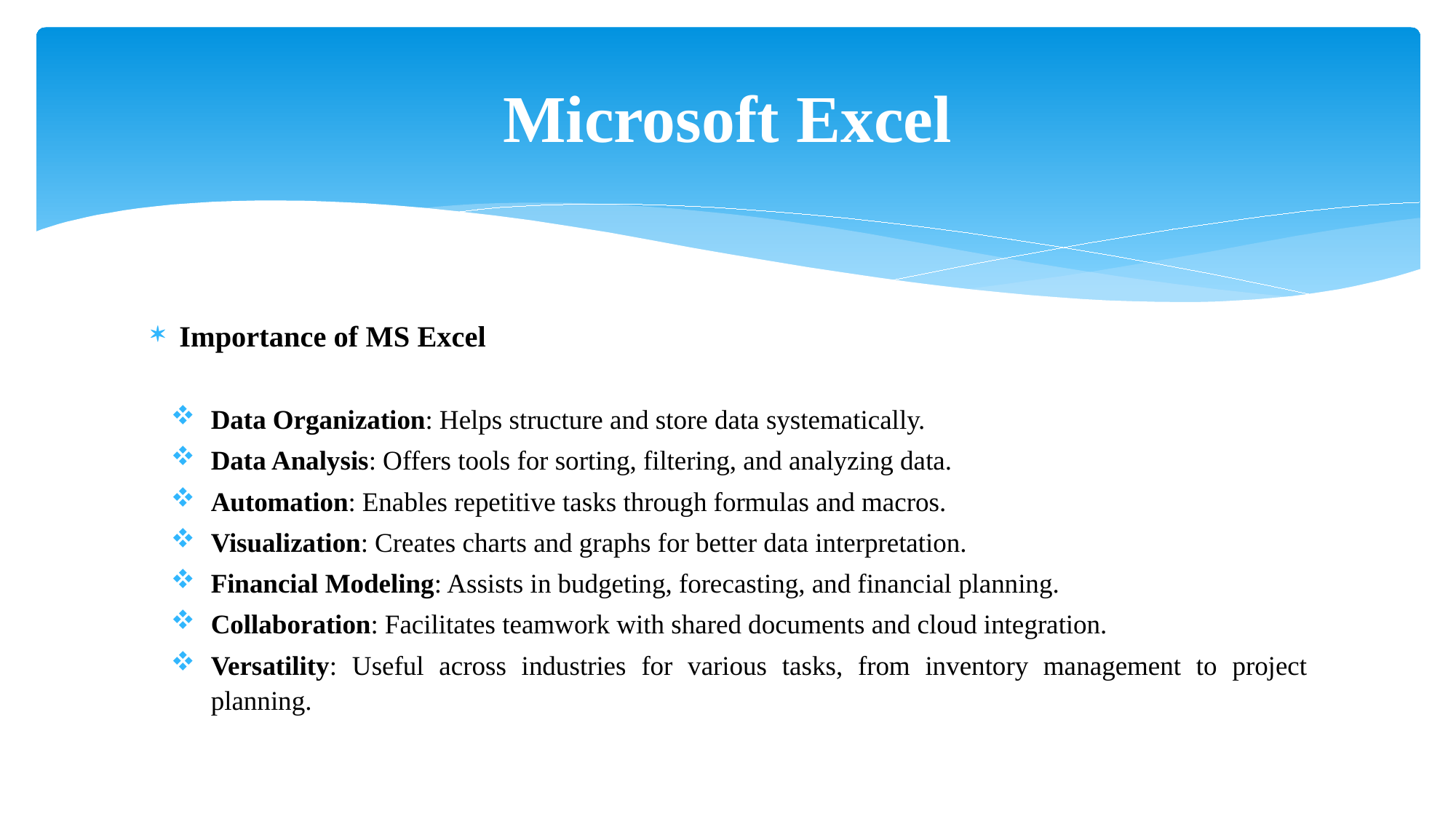

# Microsoft Excel
Importance of MS Excel

Data Organization: Helps structure and store data systematically.
Data Analysis: Offers tools for sorting, filtering, and analyzing data.
Automation: Enables repetitive tasks through formulas and macros.
Visualization: Creates charts and graphs for better data interpretation.
Financial Modeling: Assists in budgeting, forecasting, and financial planning.
Collaboration: Facilitates teamwork with shared documents and cloud integration.
Versatility: Useful across industries for various tasks, from inventory management to project planning.